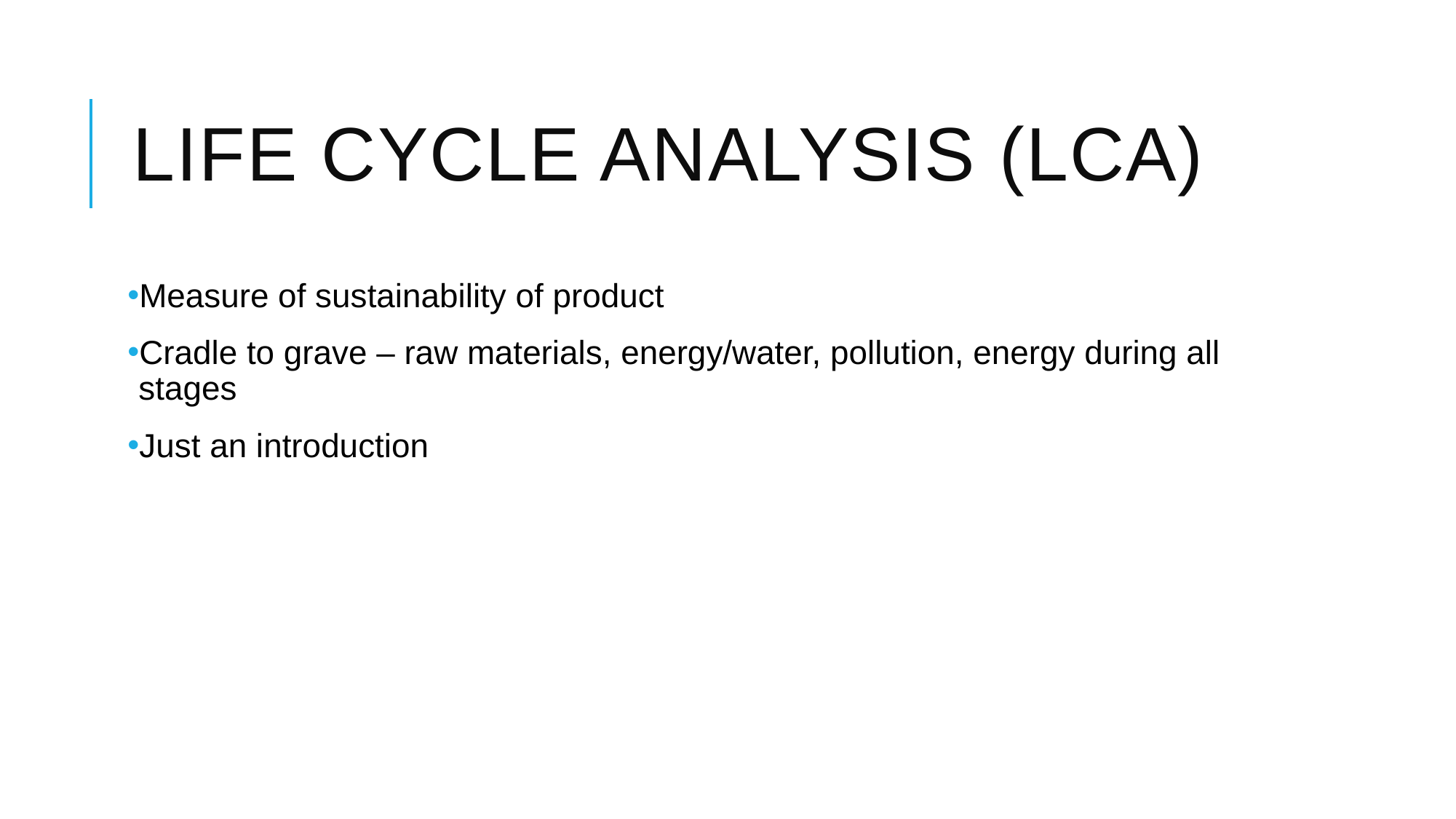

# Life cycle analysis (LCA)
Measure of sustainability of product
Cradle to grave – raw materials, energy/water, pollution, energy during all stages
Just an introduction